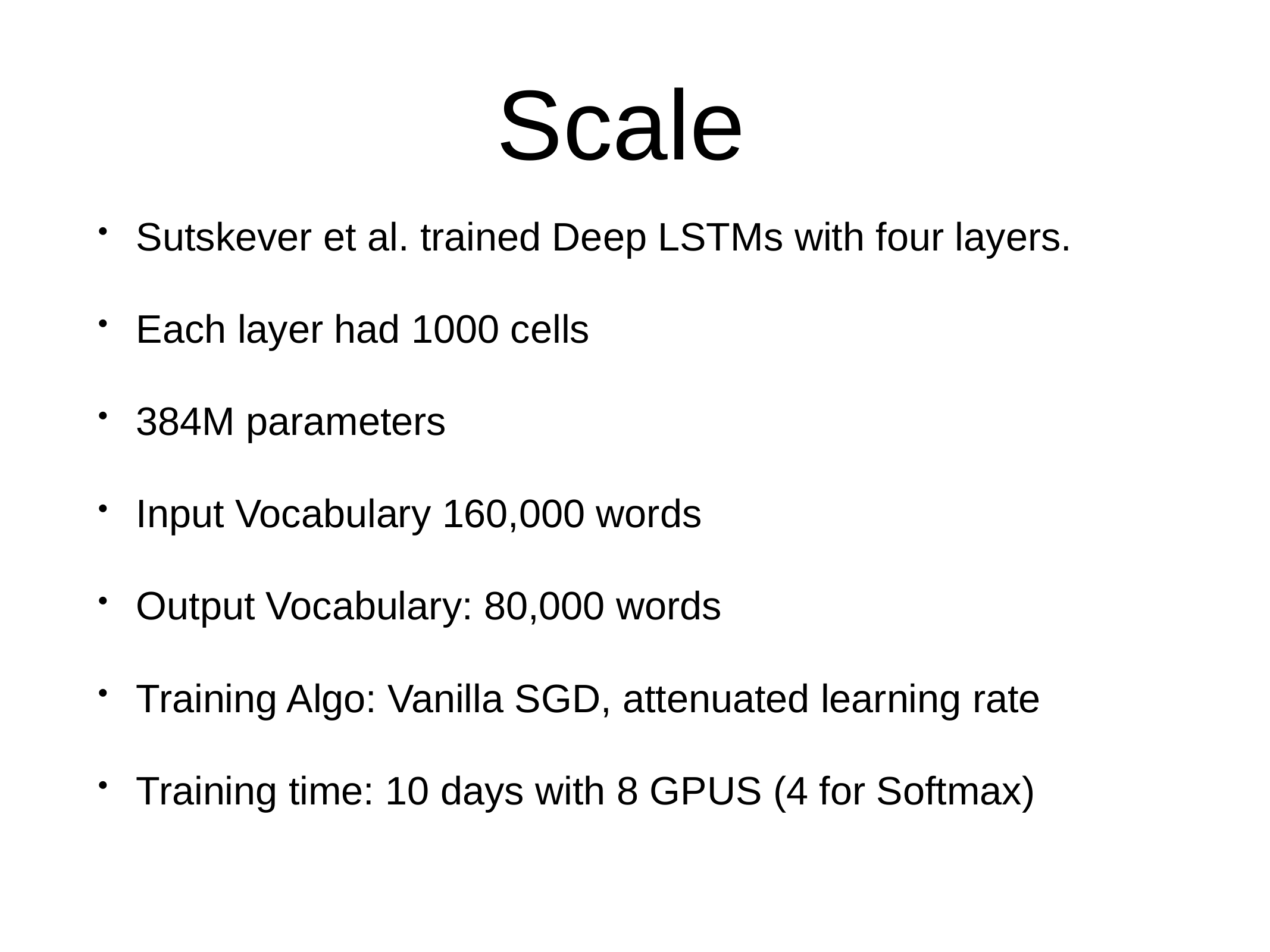

# Scale
Sutskever et al. trained Deep LSTMs with four layers.
Each layer had 1000 cells
384M parameters
Input Vocabulary 160,000 words
Output Vocabulary: 80,000 words
Training Algo: Vanilla SGD, attenuated learning rate
Training time: 10 days with 8 GPUS (4 for Softmax)